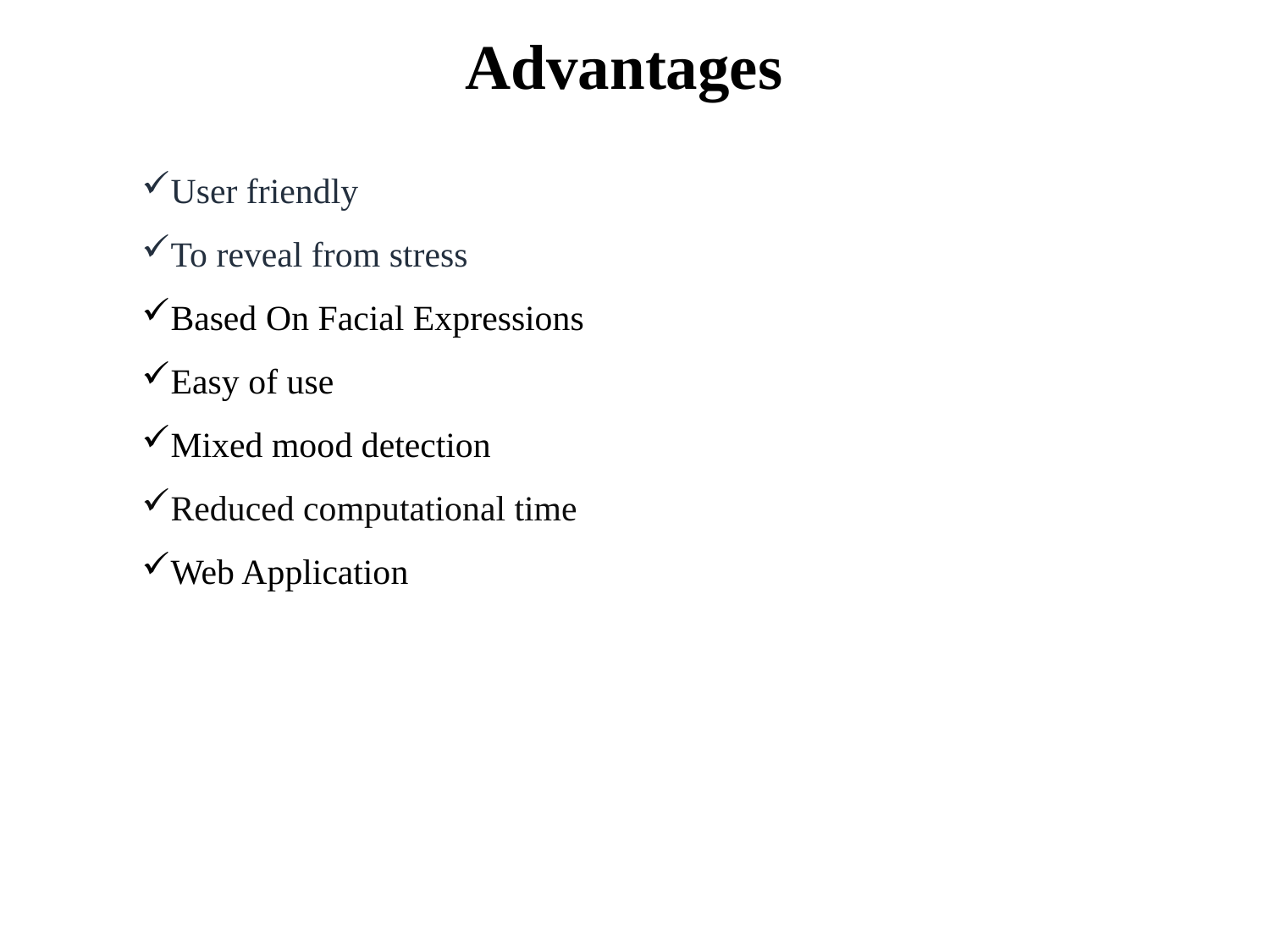

Advantages
User friendly
To reveal from stress
Based On Facial Expressions
Easy of use
Mixed mood detection
Reduced computational time
Web Application